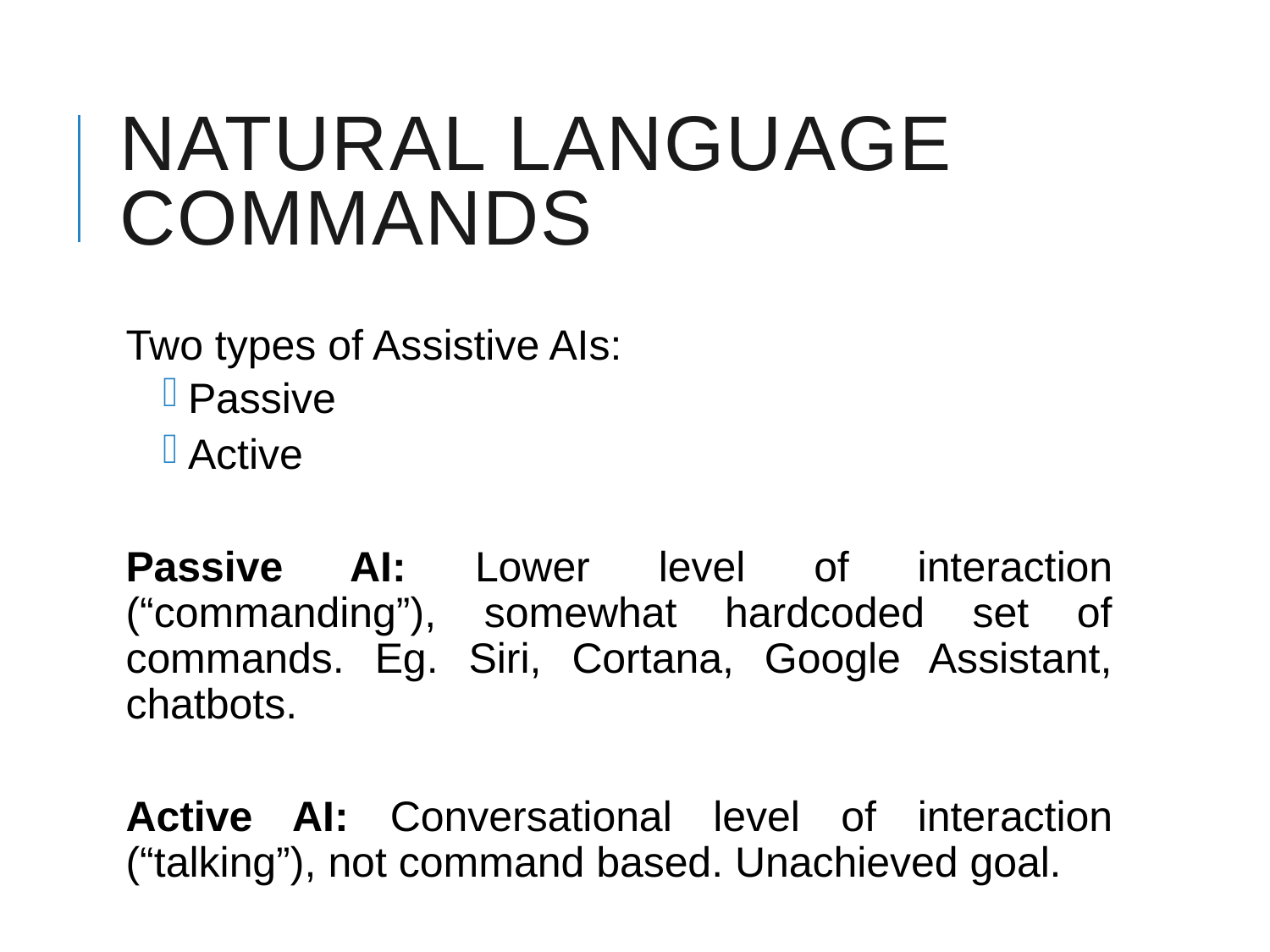

# Natural Language Commands
Two types of Assistive AIs:
Passive
Active

Passive AI: Lower level of interaction (“commanding”), somewhat hardcoded set of commands. Eg. Siri, Cortana, Google Assistant, chatbots.

Active AI: Conversational level of interaction (“talking”), not command based. Unachieved goal.